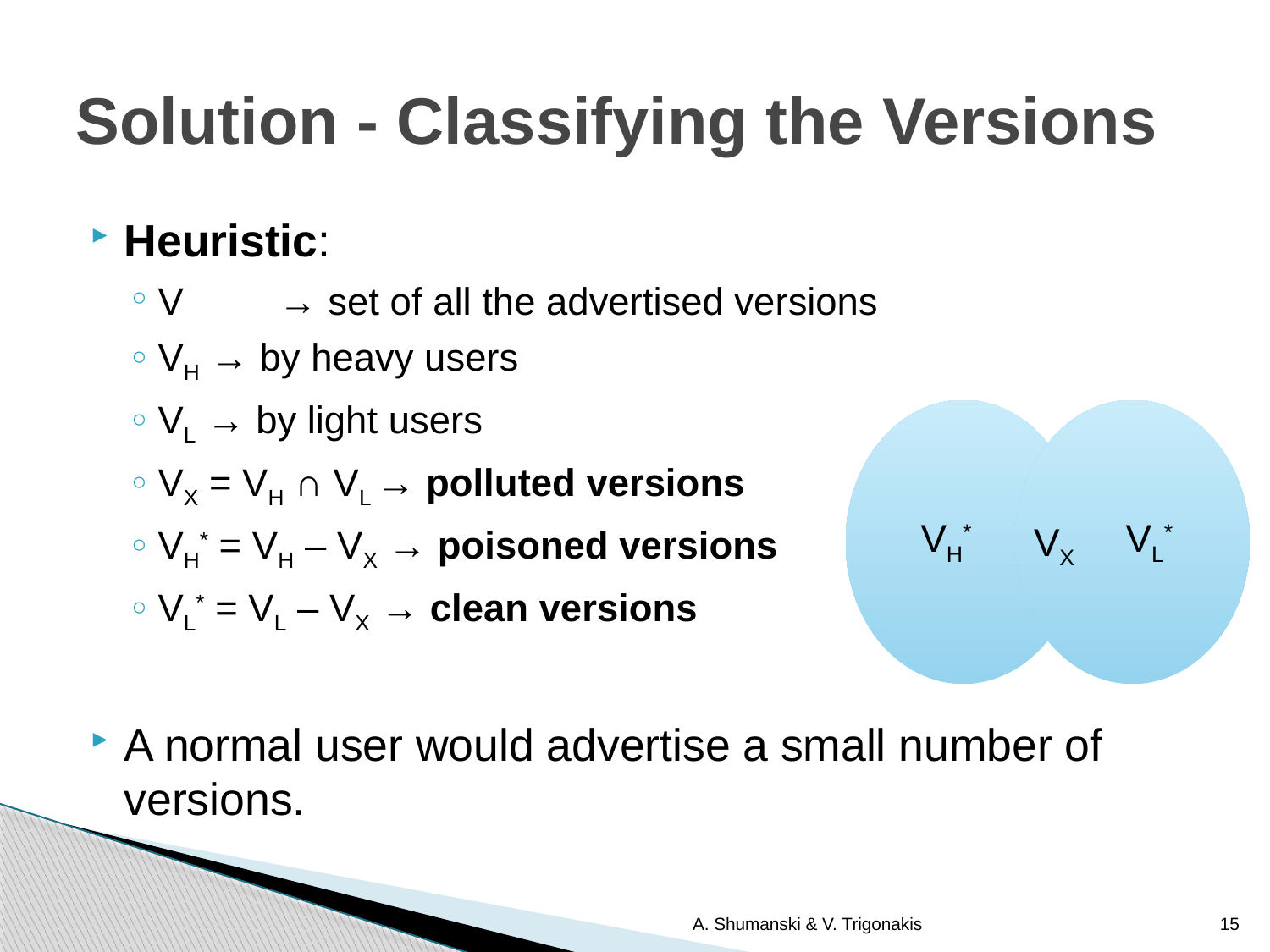

# Solution - Classifying the Versions
Heuristic:
V	→ set of all the advertised versions
VH → by heavy users
VL → by light users
VX = VH ∩ VL → polluted versions
VH* = VH – VX → poisoned versions
VL* = VL – VX → clean versions

A normal user would advertise a small number of versions.
VH*
VL*
VX
A. Shumanski & V. Trigonakis
15